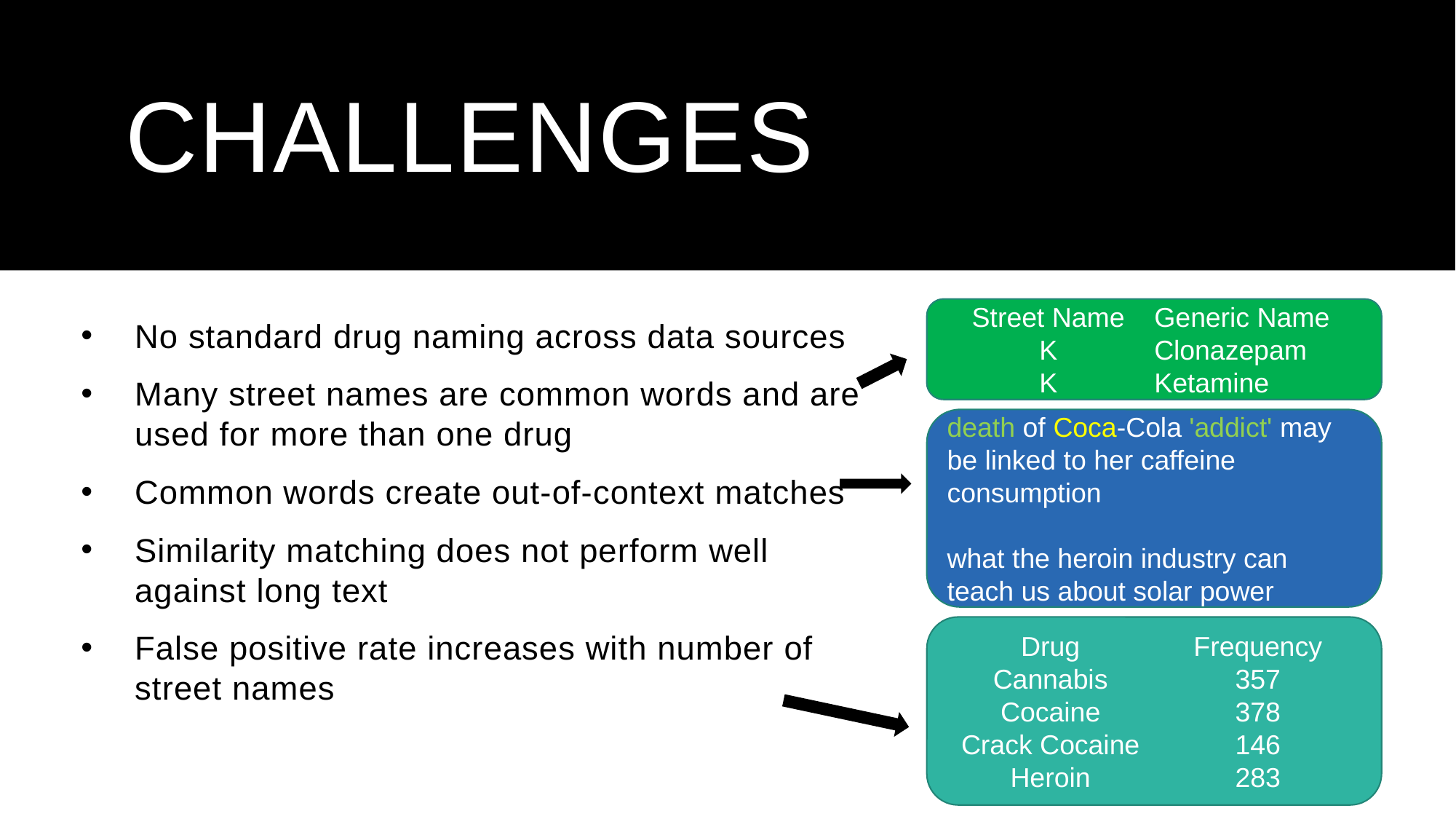

# Challenges
Street Name
K
K
Generic Name
Clonazepam
Ketamine
No standard drug naming across data sources
Many street names are common words and are used for more than one drug
Common words create out-of-context matches
Similarity matching does not perform well against long text
False positive rate increases with number of street names

death of Coca-Cola 'addict' may be linked to her caffeine consumption

what the heroin industry can teach us about solar power

Drug
Cannabis
Cocaine
Crack Cocaine
Heroin
Frequency
357
378
146
283